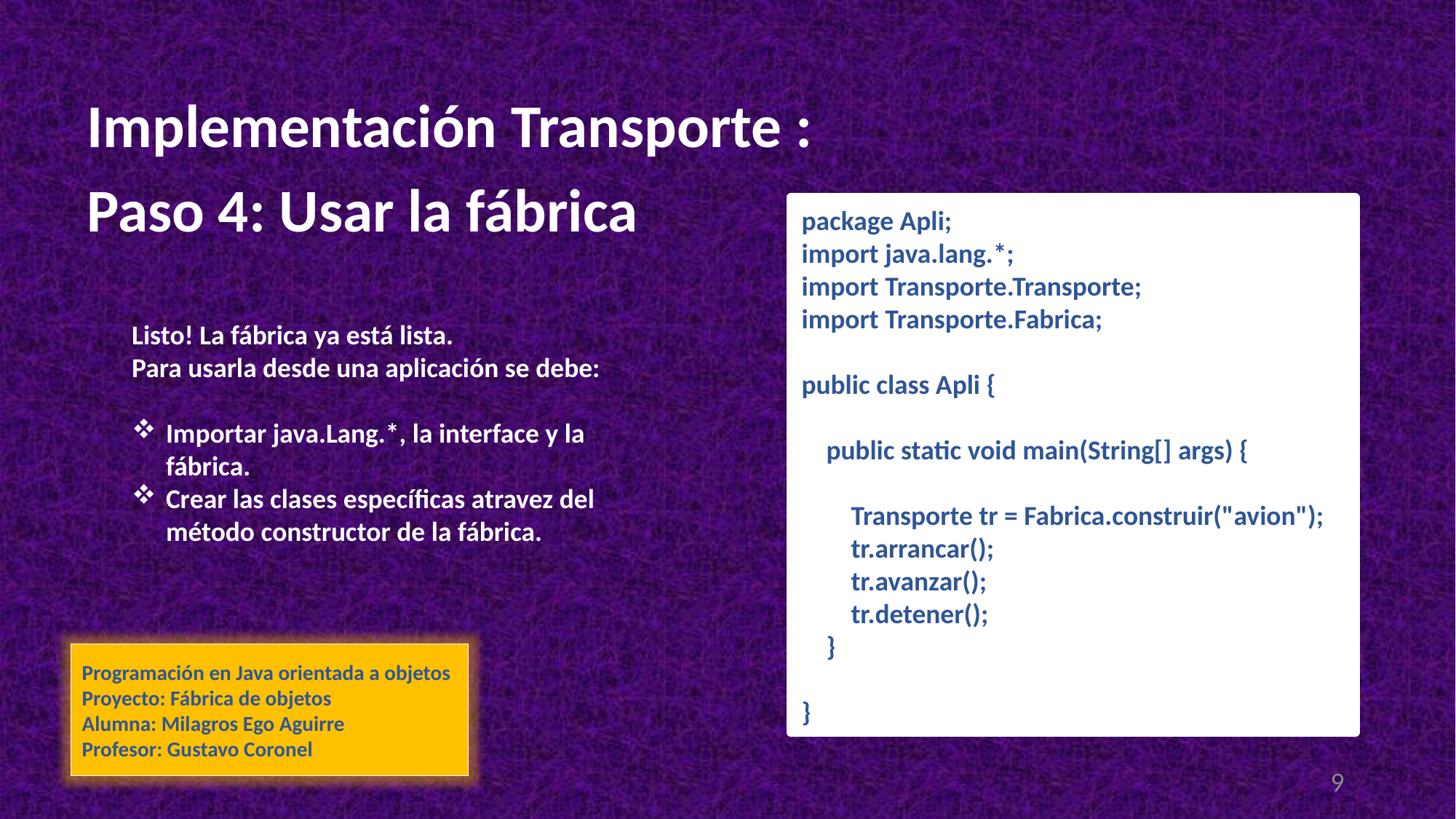

Implementación Transporte :
Paso 4: Usar la fábrica
package Apli;
import java.lang.*;
import Transporte.Transporte;
import Transporte.Fabrica;

public class Apli {

    public static void main(String[] args) {

        Transporte tr = Fabrica.construir("avion");
        tr.arrancar();
        tr.avanzar();
        tr.detener();
    }

}
Listo! La fábrica ya está lista.
Para usarla desde una aplicación se debe:

Importar java.Lang.*, la interface y la fábrica.
Crear las clases específicas atravez del método constructor de la fábrica.

Programación en Java orientada a objetos
Proyecto: Fábrica de objetos
Alumna: Milagros Ego Aguirre
Profesor: Gustavo Coronel
9